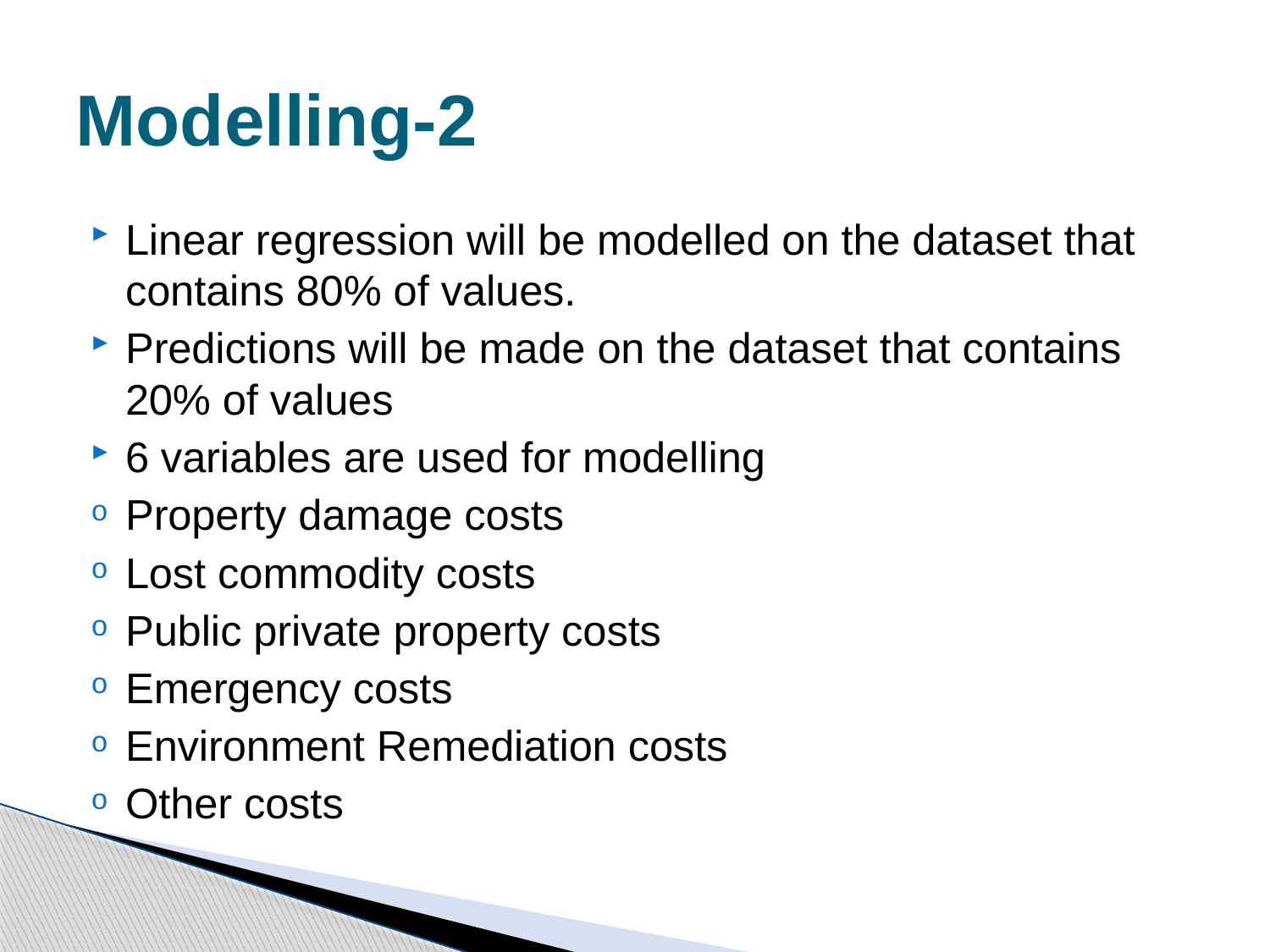

# Modelling-2
Linear regression will be modelled on the dataset that contains 80% of values.
Predictions will be made on the dataset that contains 20% of values
6 variables are used for modelling
Property damage costs
Lost commodity costs
Public private property costs
Emergency costs
Environment Remediation costs
Other costs